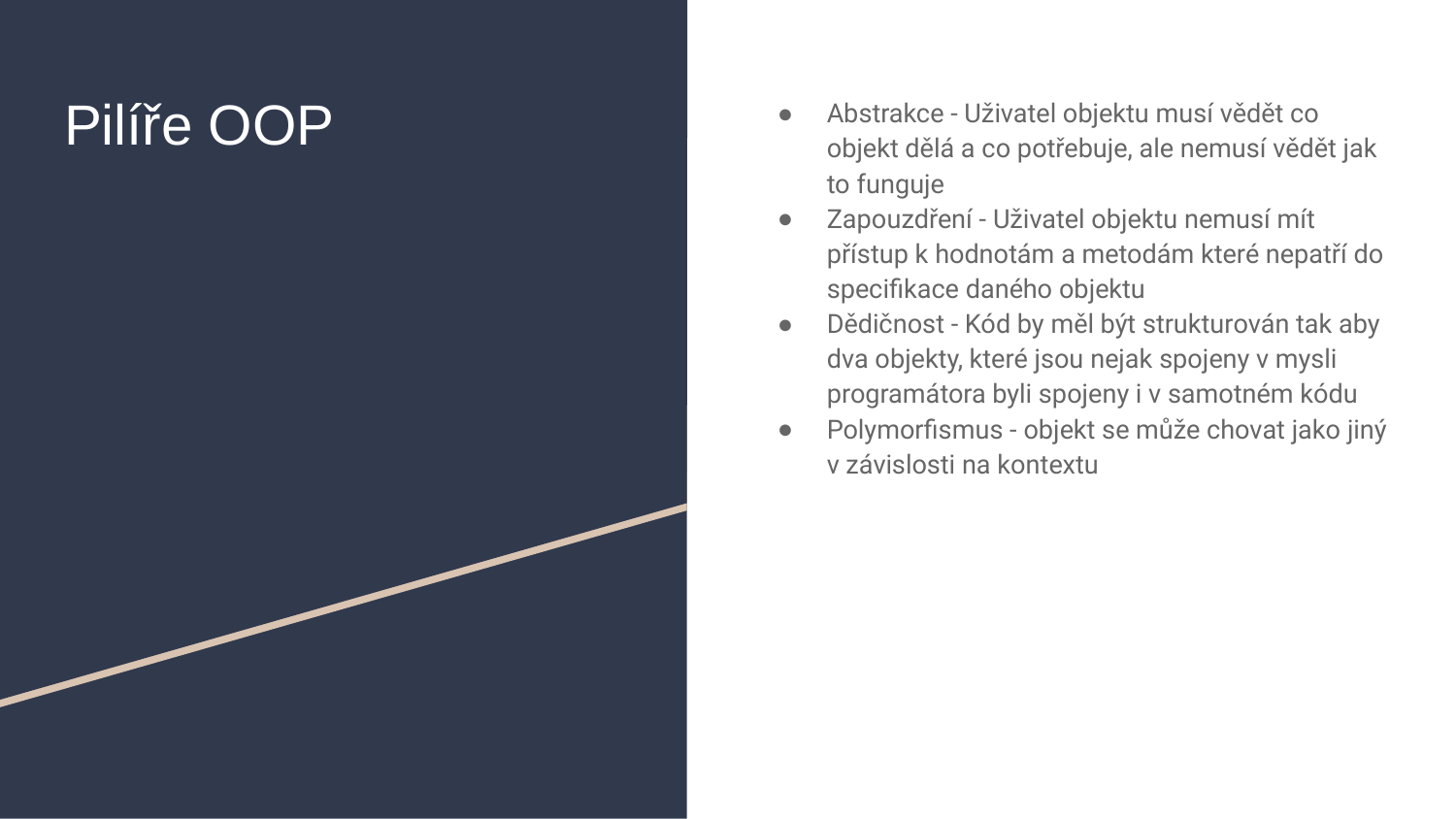

# Pilíře OOP
Abstrakce - Uživatel objektu musí vědět co objekt dělá a co potřebuje, ale nemusí vědět jak to funguje
Zapouzdření - Uživatel objektu nemusí mít přístup k hodnotám a metodám které nepatří do specifikace daného objektu
Dědičnost - Kód by měl být strukturován tak aby dva objekty, které jsou nejak spojeny v mysli programátora byli spojeny i v samotném kódu
Polymorfismus - objekt se může chovat jako jiný v závislosti na kontextu